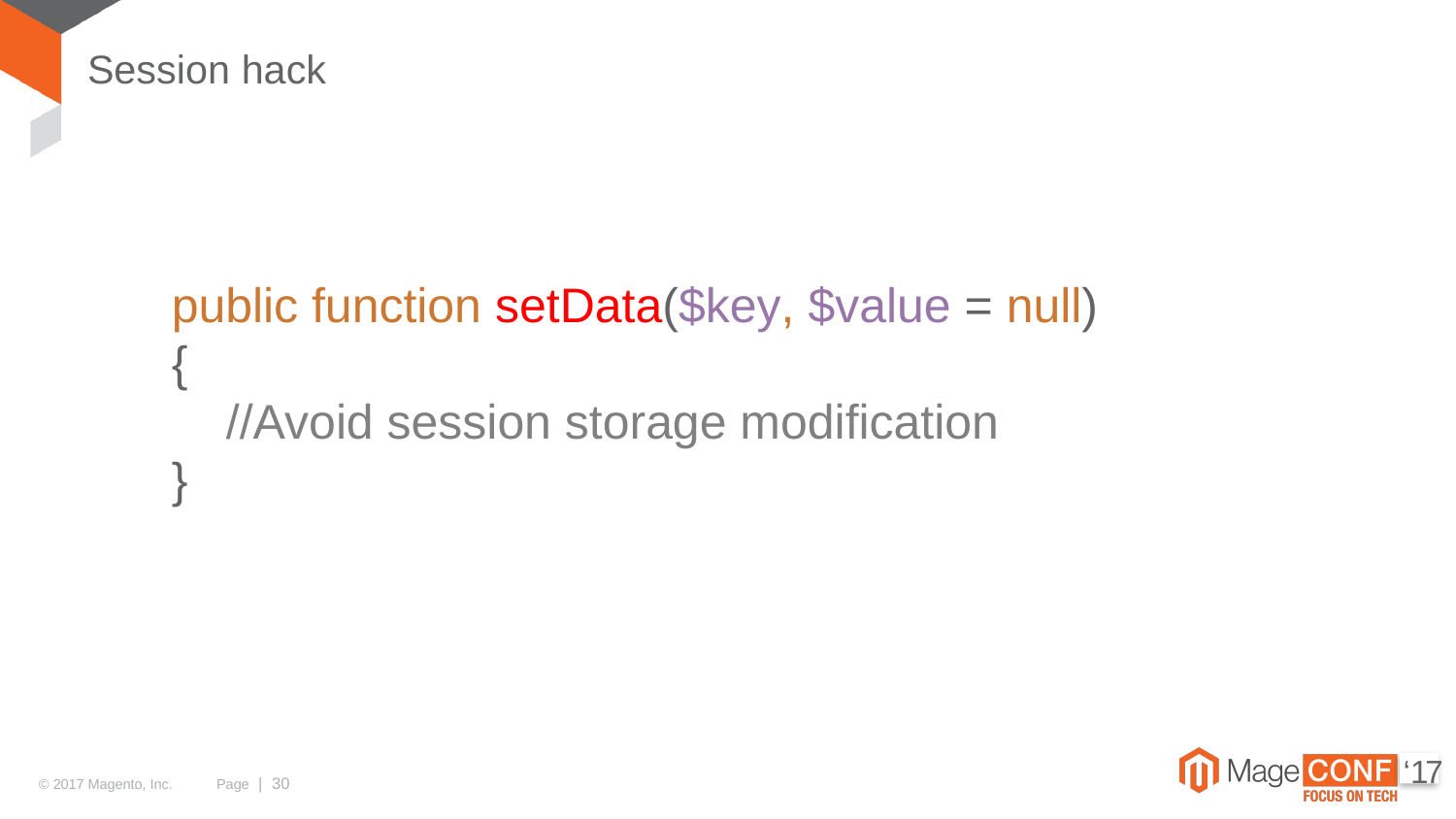

# Session hack
public function setData($key, $value = null)
{
    //Avoid session storage modification
}